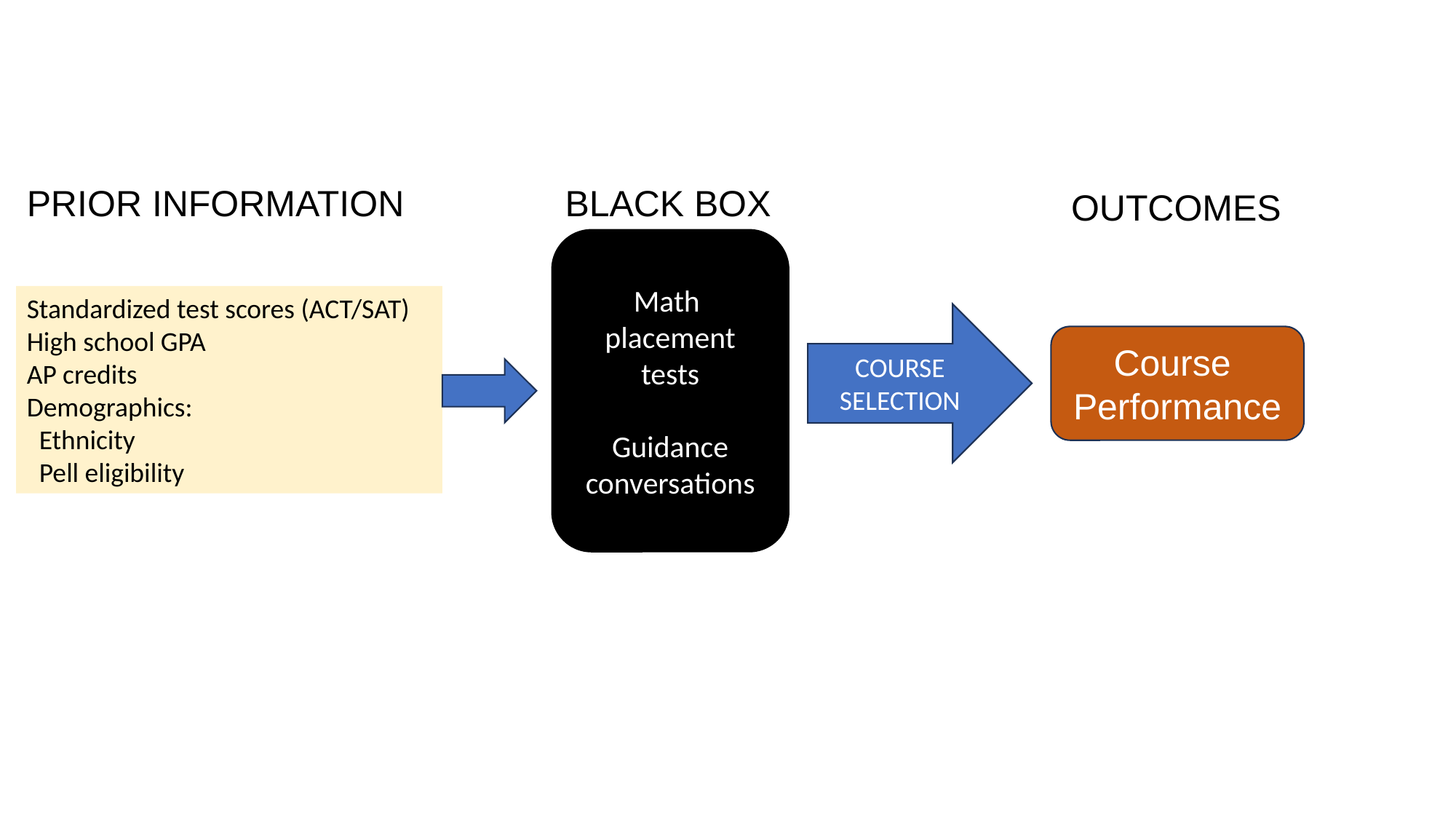

BLACK BOX
PRIOR INFORMATION
OUTCOMES
Math
placement tests
Guidance conversations
Standardized test scores (ACT/SAT)
High school GPA
AP credits
Demographics:
  Ethnicity
  Pell eligibility
COURSE SELECTION
Course
Performance